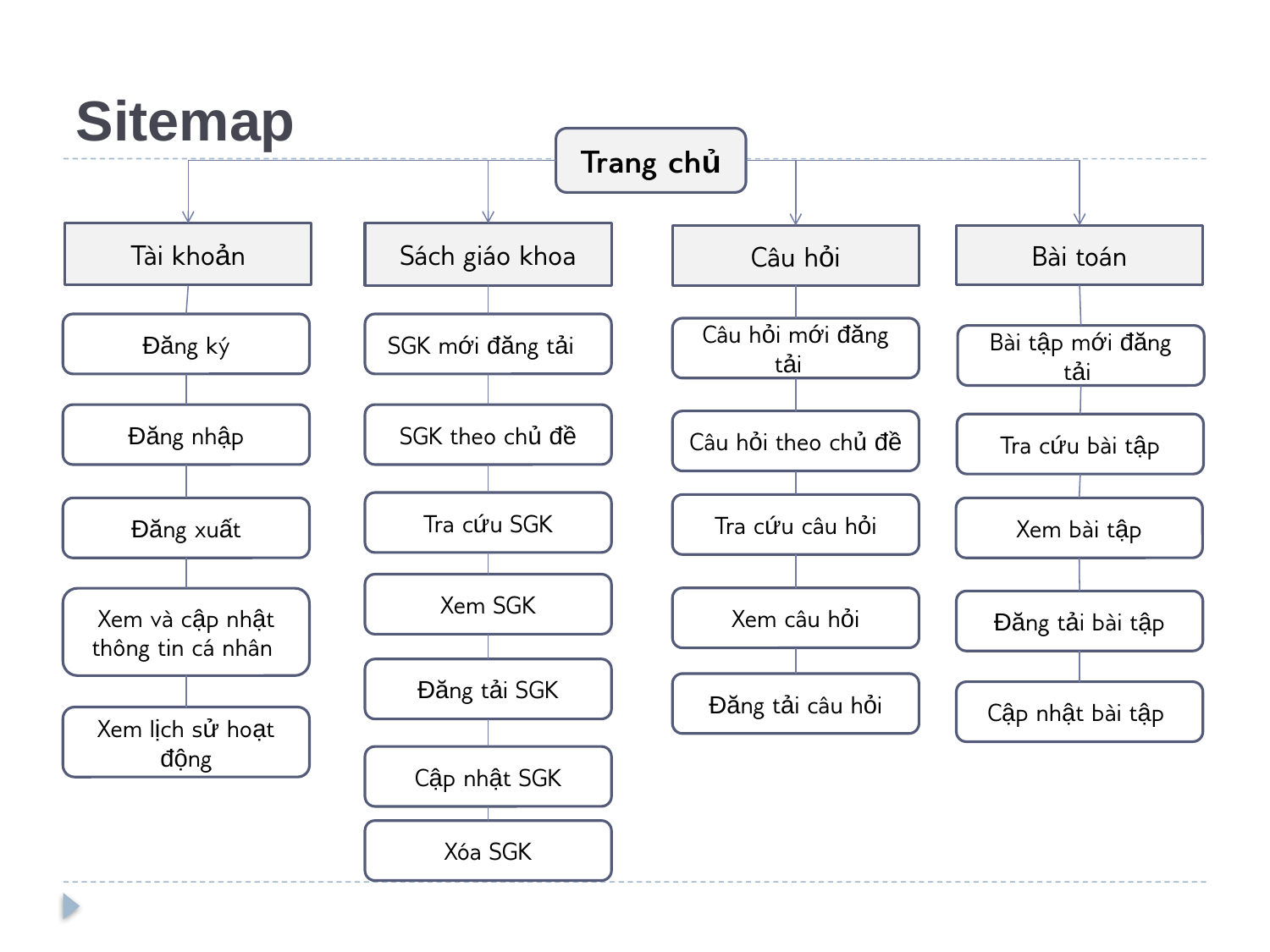

# Sitemap
Trang chủ

Tài khoản
Sách giáo khoa
Bài toán
Câu hỏi
Đăng ký
SGK mới đăng tải
Câu hỏi mới đăng tải
Bài tập mới đăng tải
Đăng nhập
SGK theo chủ đề
Câu hỏi theo chủ đề
Tra cứu bài tập
Tra cứu SGK
Tra cứu câu hỏi
Đăng xuất
Xem bài tập
Xem SGK
Xem câu hỏi
Xem và cập nhật thông tin cá nhân
Đăng tải bài tập
Đăng tải SGK
Đăng tải câu hỏi
Cập nhật bài tập
Xem lịch sử hoạt động
Cập nhật SGK
Xóa SGK